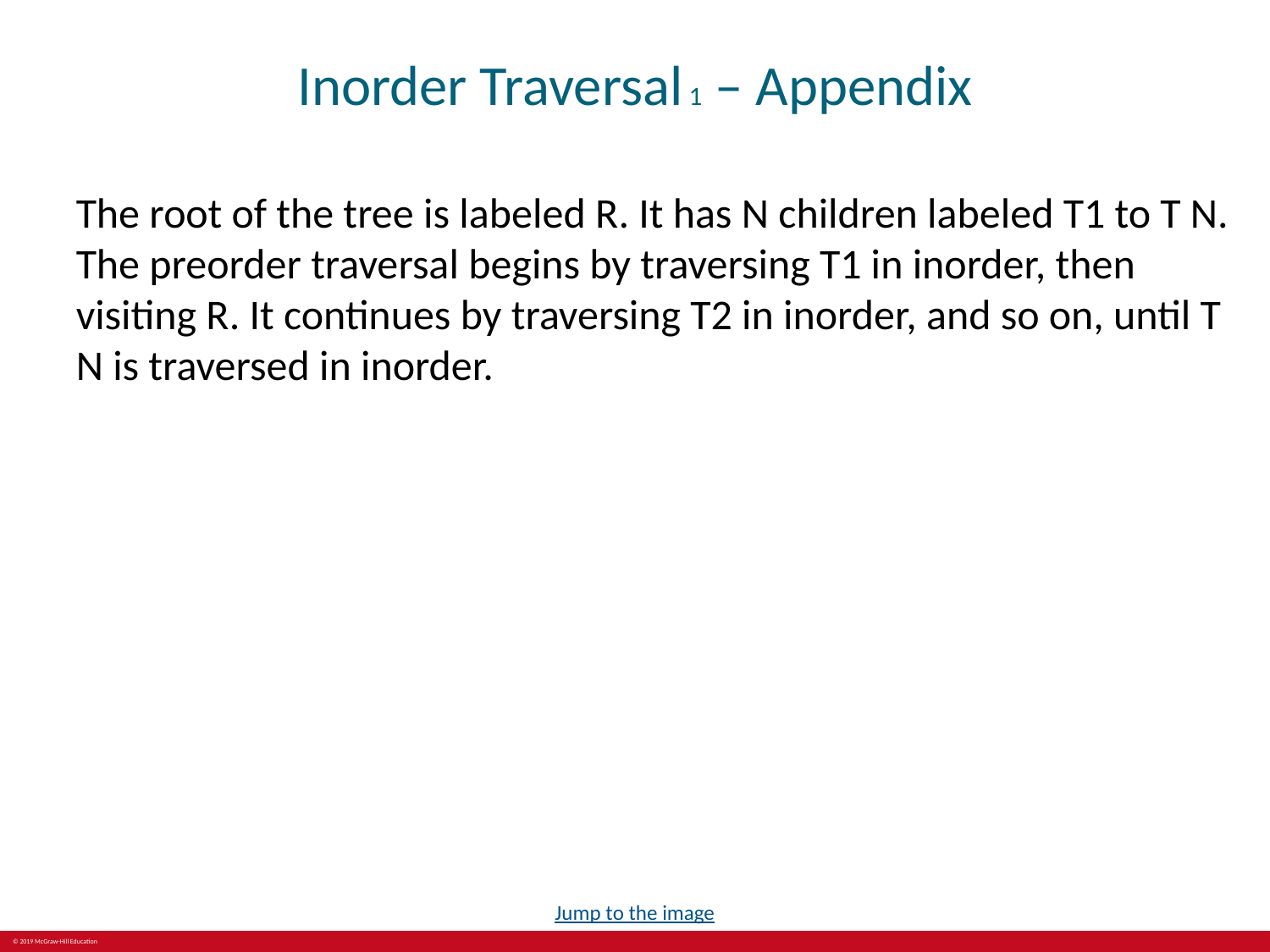

# Inorder Traversal 1 – Appendix
The root of the tree is labeled R. It has N children labeled T1 to T N. The preorder traversal begins by traversing T1 in inorder, then visiting R. It continues by traversing T2 in inorder, and so on, until T N is traversed in inorder.
Jump to the image